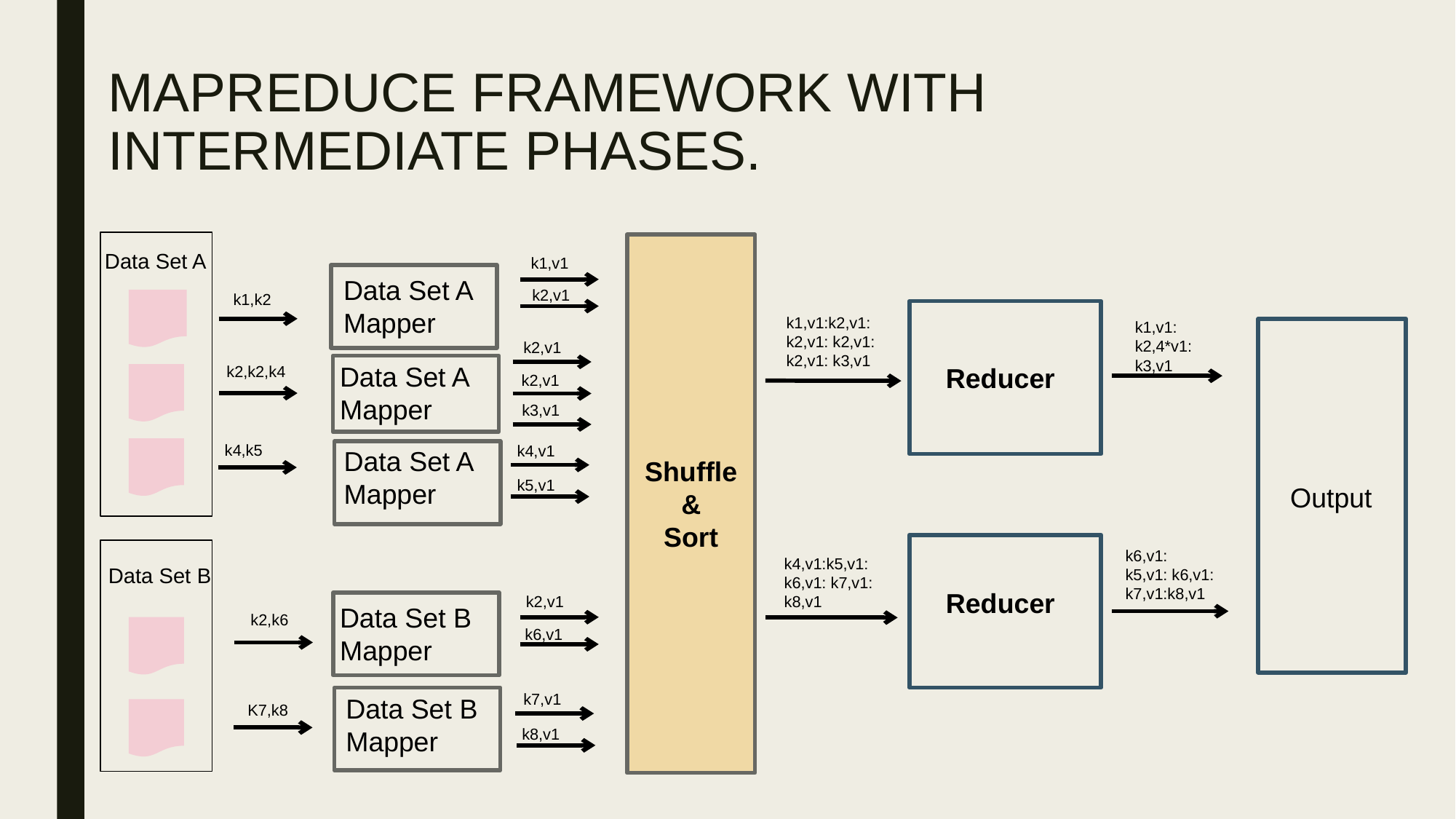

# MAPREDUCE FRAMEWORK WITH INTERMEDIATE PHASES.

Shuffle &
Sort
Data Set A
k1,v1

Data Set A
Mapper
k2,v1
k1,k2

k1,v1:k2,v1: k2,v1: k2,v1: k2,v1: k3,v1
k1,v1:
k2,4*v1: k3,v1

k2,v1
Data Set A
Mapper

Reducer
k2,k2,k4

k2,v1
k3,v1
k4,k5
k4,v1

Data Set A
Mapper

k5,v1
Output

k6,v1:
k5,v1: k6,v1:
k7,v1:k8,v1
k4,v1:k5,v1: k6,v1: k7,v1: k8,v1
Data Set B
Reducer
k2,v1

Data Set B
Mapper
   k2,k6

k6,v1
k7,v1
Data Set B
Mapper

K7,k8

k8,v1